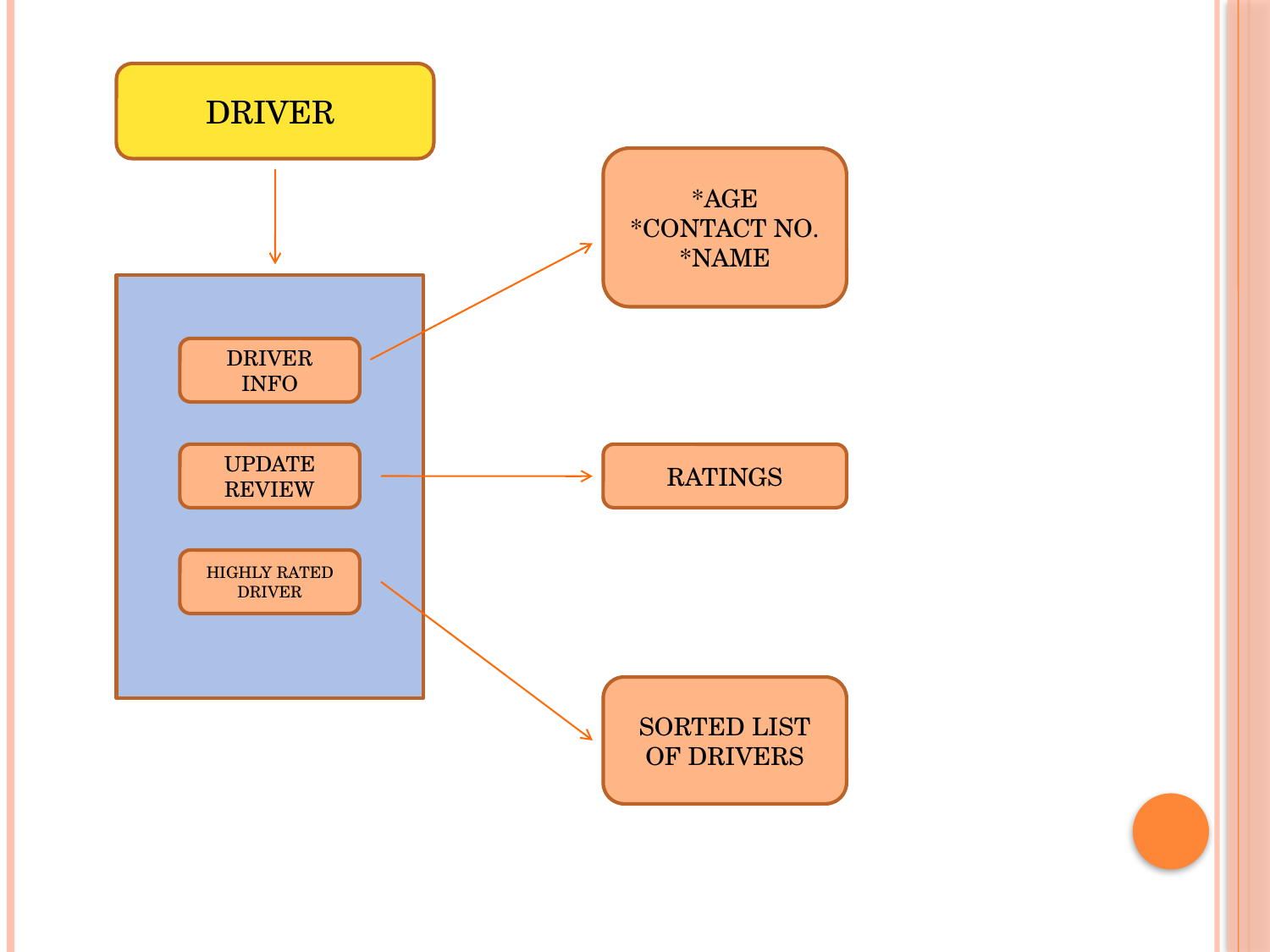

DRIVER
*AGE
*CONTACT NO.
*NAME

DRIVER INFO
UPDATE
REVIEW
RATINGS
HIGHLY RATED DRIVER
SORTED LIST OF DRIVERS